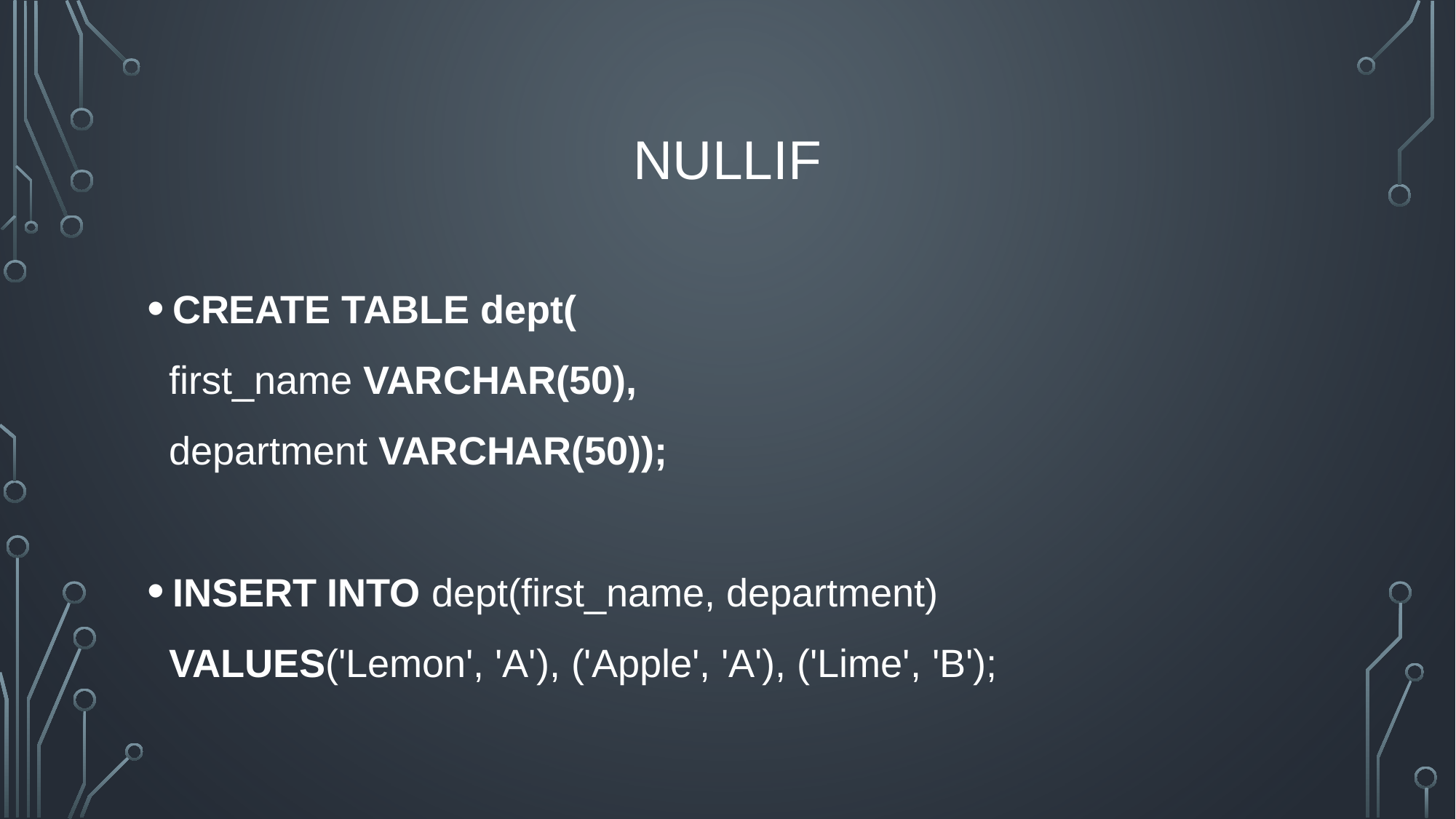

# NULLIF
CREATE TABLE dept(
  first_name VARCHAR(50),
  department VARCHAR(50));

INSERT INTO dept(first_name, department)
  VALUES('Lemon', 'A'), ('Apple', 'A'), ('Lime', 'B');